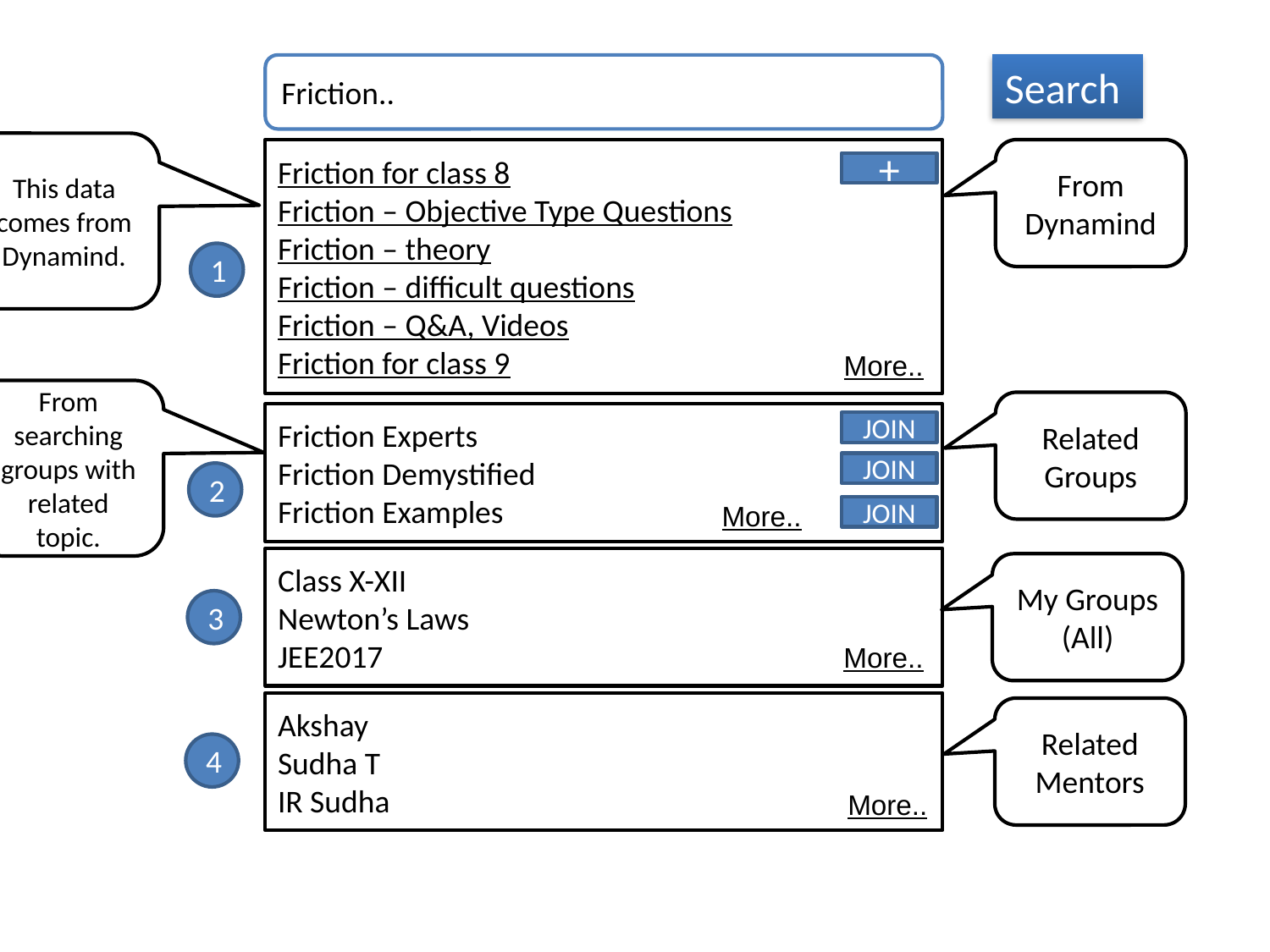

Search
Friction..
This data comes from Dynamind.
Friction for class 8
Friction – Objective Type Questions
Friction – theory
Friction – difficult questions
Friction – Q&A, Videos
Friction for class 9
From Dynamind
+
1
More..
From searching groups with related topic.
Related Groups
Friction Experts
Friction Demystified
Friction Examples
JOIN
JOIN
2
More..
JOIN
Class X-XII
Newton’s Laws
JEE2017
My Groups
(All)
3
More..
Akshay
Sudha T
IR Sudha
Related Mentors
4
More..